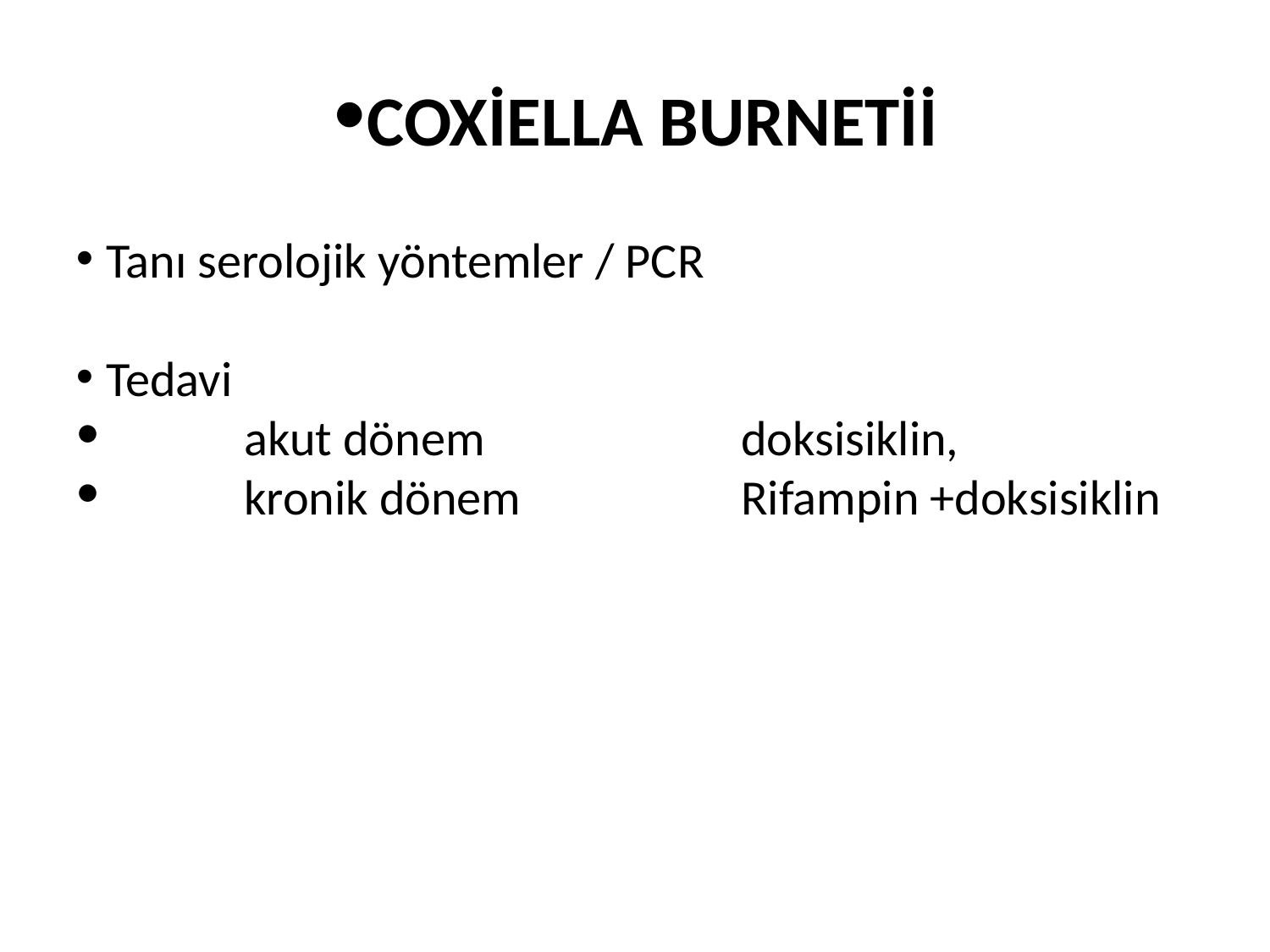

COXİELLA BURNETİİ
Tanı serolojik yöntemler / PCR

Tedavi
	 akut dönem 		doksisiklin,
	 kronik dönem	 	Rifampin +doksisiklin